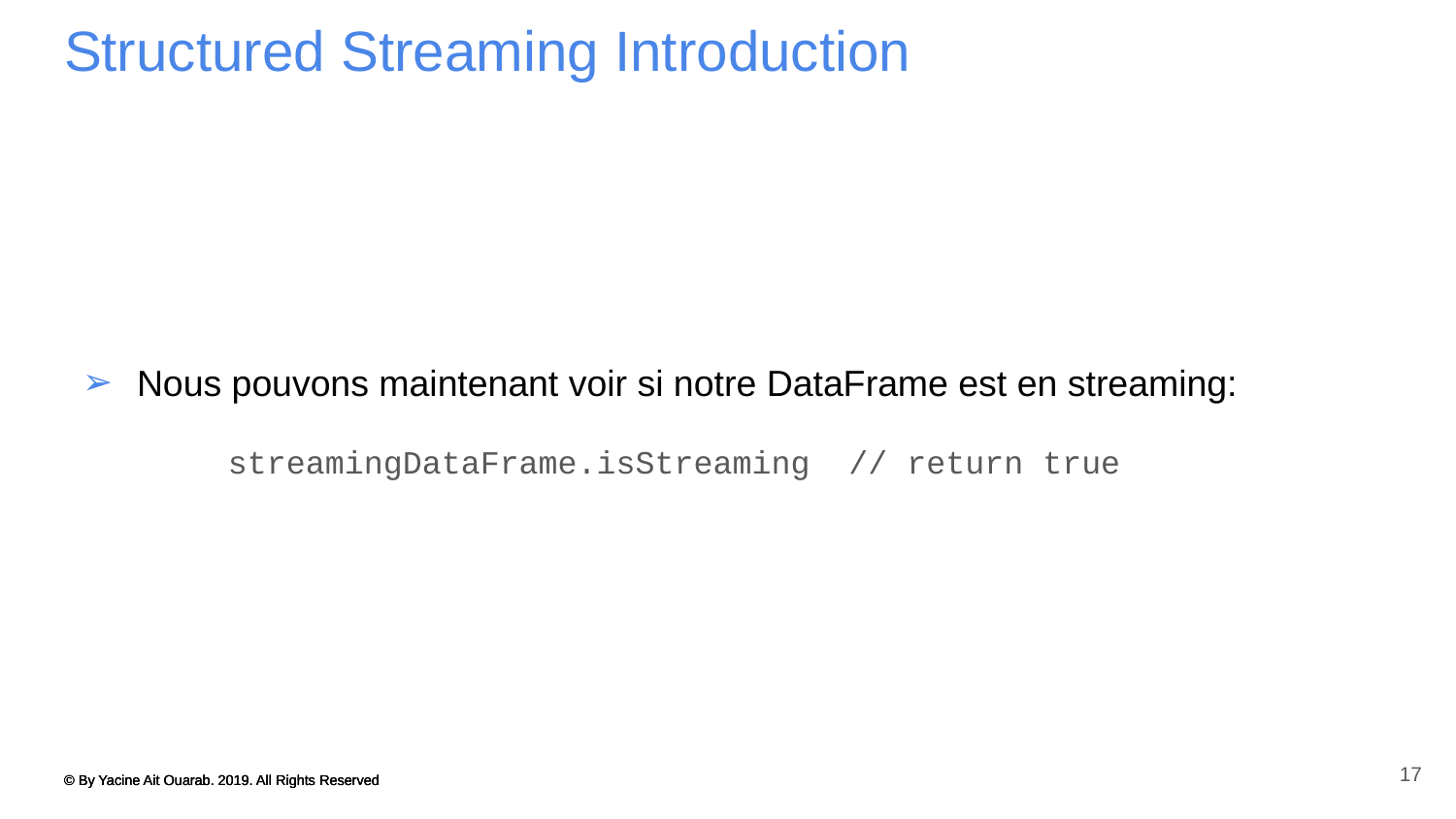

# Structured Streaming Introduction

Nous pouvons maintenant voir si notre DataFrame est en streaming:
 	streamingDataFrame.isStreaming  // return true
17